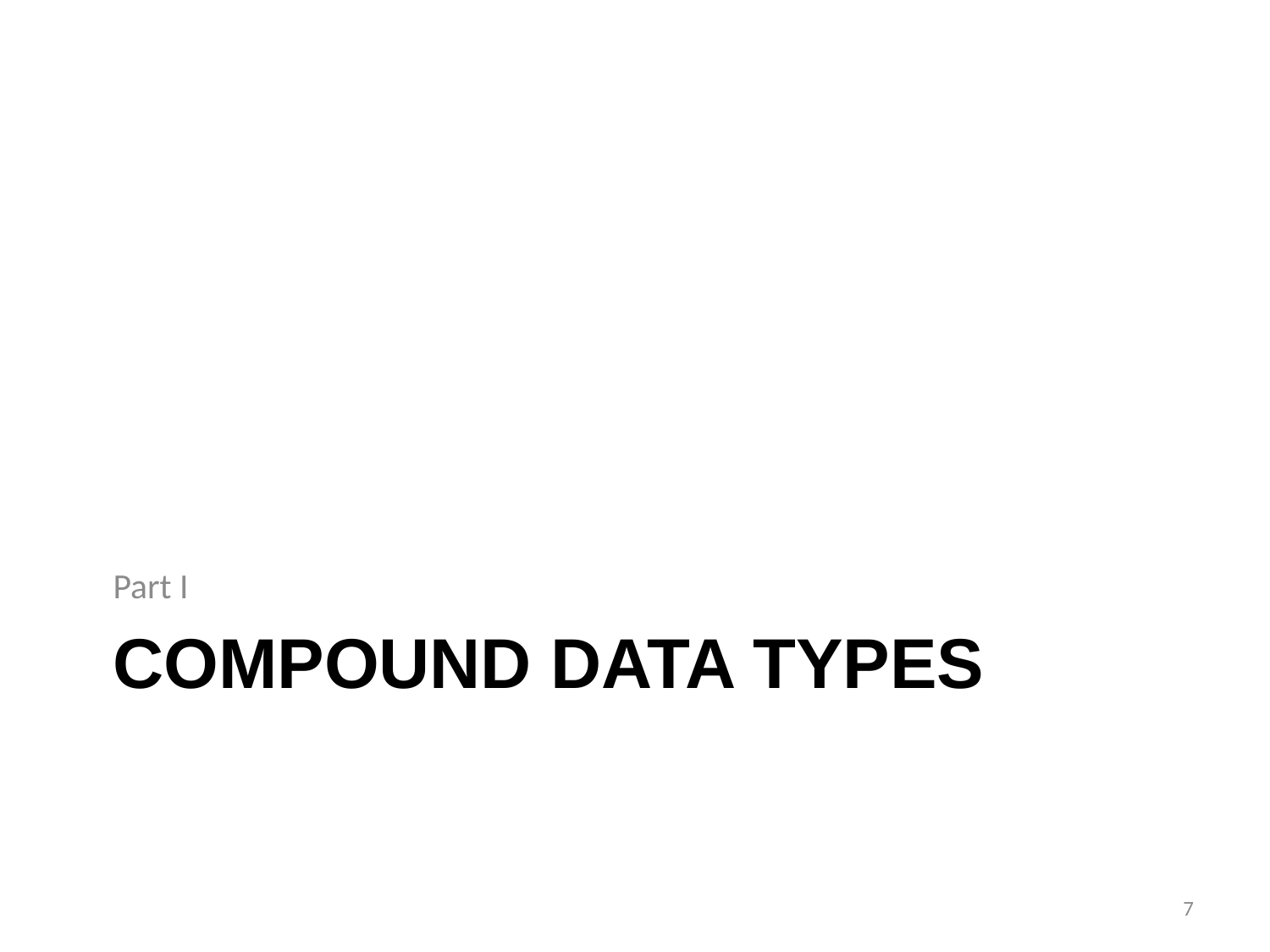

Part I
# Compound data types
7